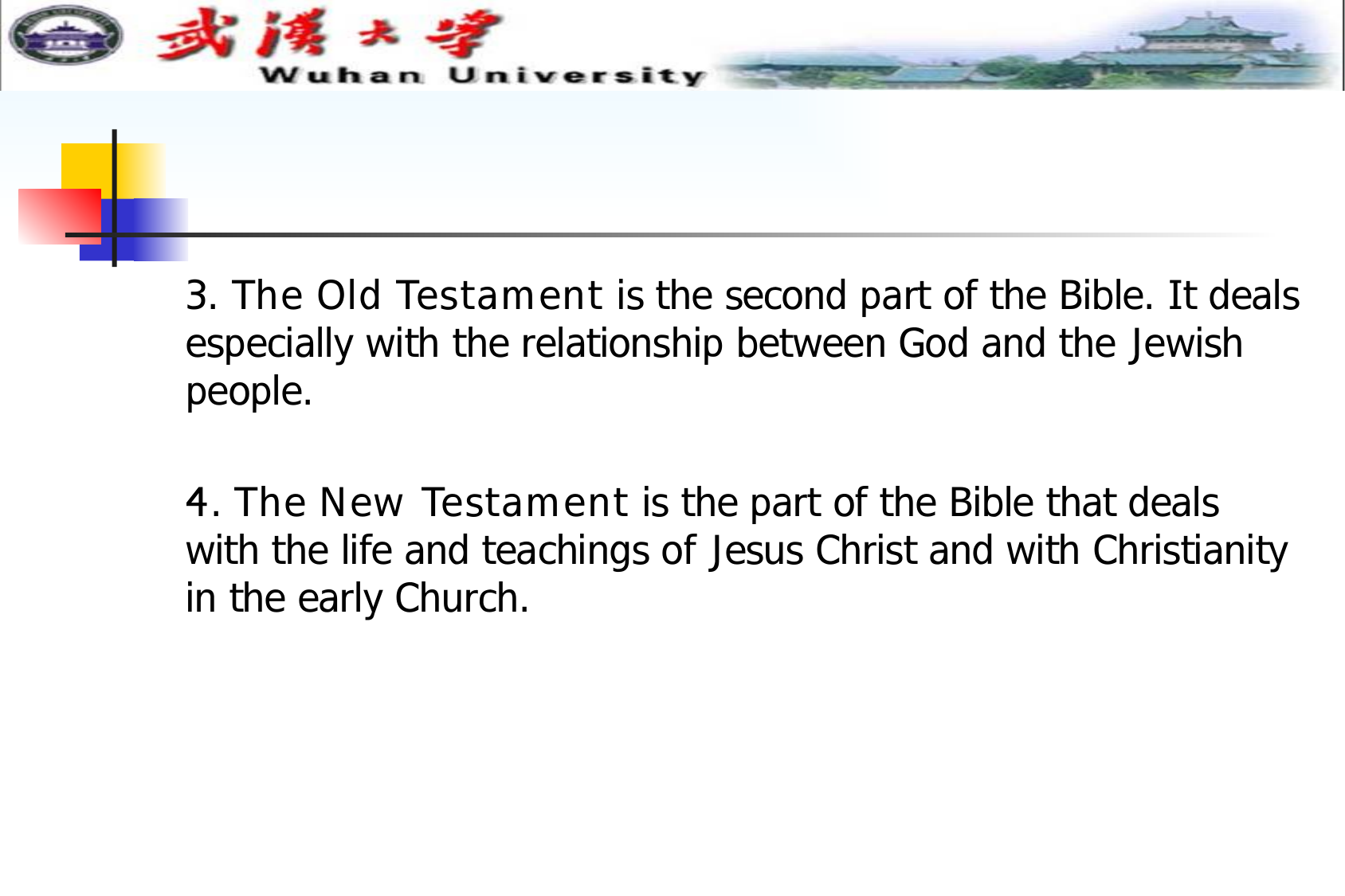

#
3. The Old Testament is the second part of the Bible. It deals especially with the relationship between God and the Jewish people.

4. The New Testament is the part of the Bible that deals with the life and teachings of Jesus Christ and with Christianity in the early Church.

6